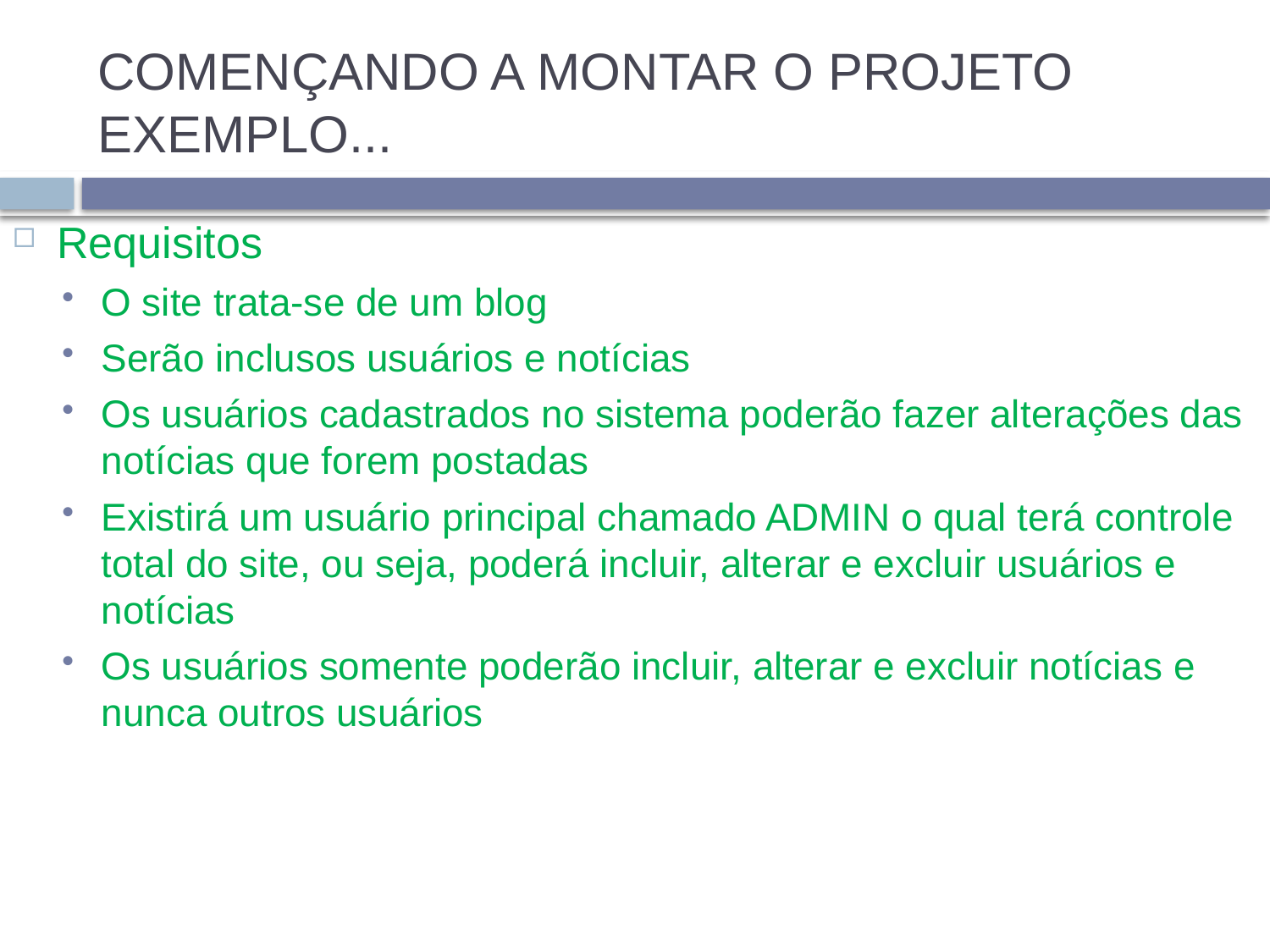

# COMENÇANDO A MONTAR O PROJETO EXEMPLO...
Requisitos
O site trata-se de um blog
Serão inclusos usuários e notícias
Os usuários cadastrados no sistema poderão fazer alterações das notícias que forem postadas
Existirá um usuário principal chamado ADMIN o qual terá controle total do site, ou seja, poderá incluir, alterar e excluir usuários e notícias
Os usuários somente poderão incluir, alterar e excluir notícias e nunca outros usuários